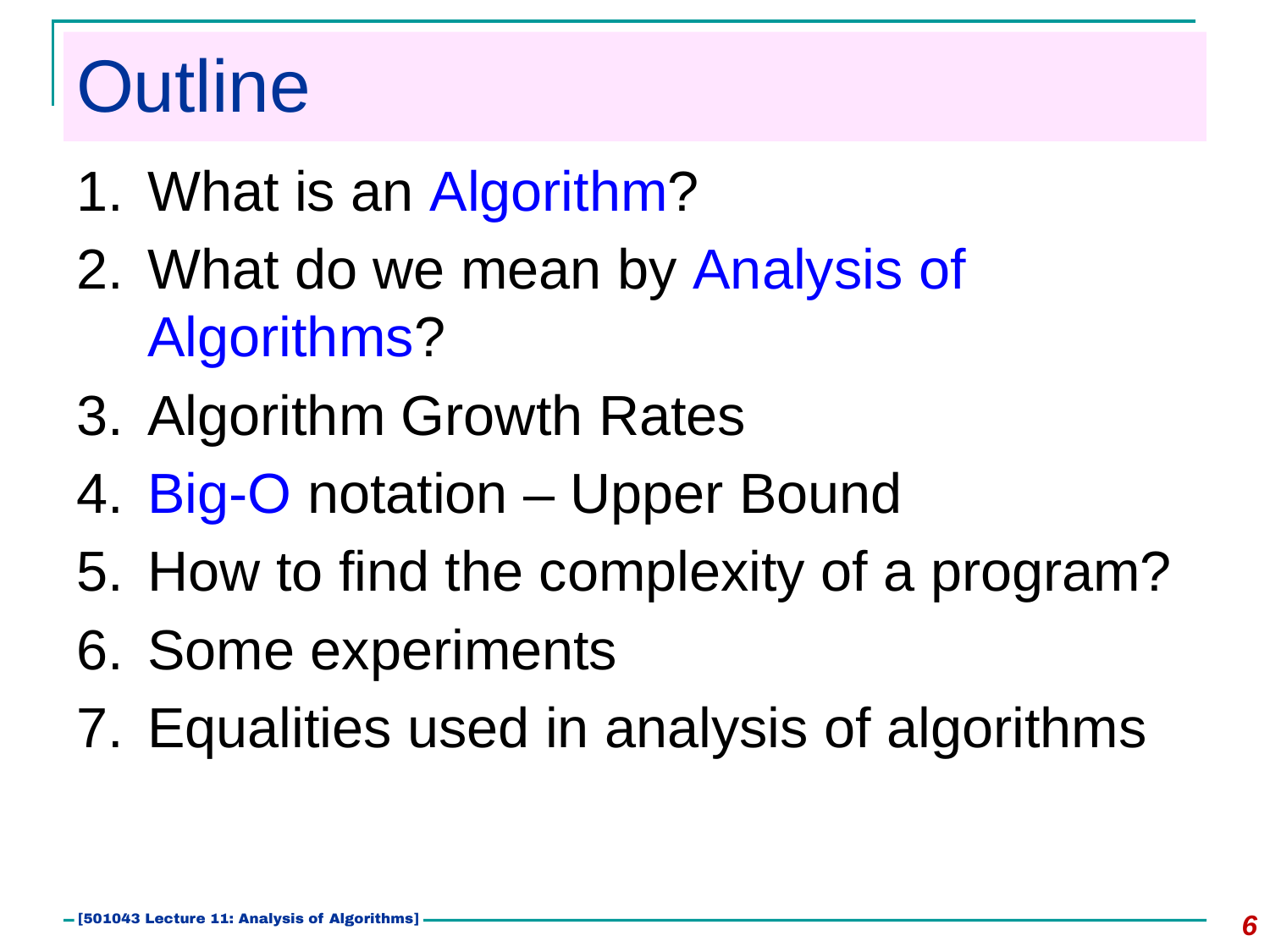

# Outline
What is an Algorithm?
What do we mean by Analysis of Algorithms?
Algorithm Growth Rates
Big-O notation – Upper Bound
How to find the complexity of a program?
Some experiments
Equalities used in analysis of algorithms
6
[501043 Lecture 11: Analysis of Algorithms]